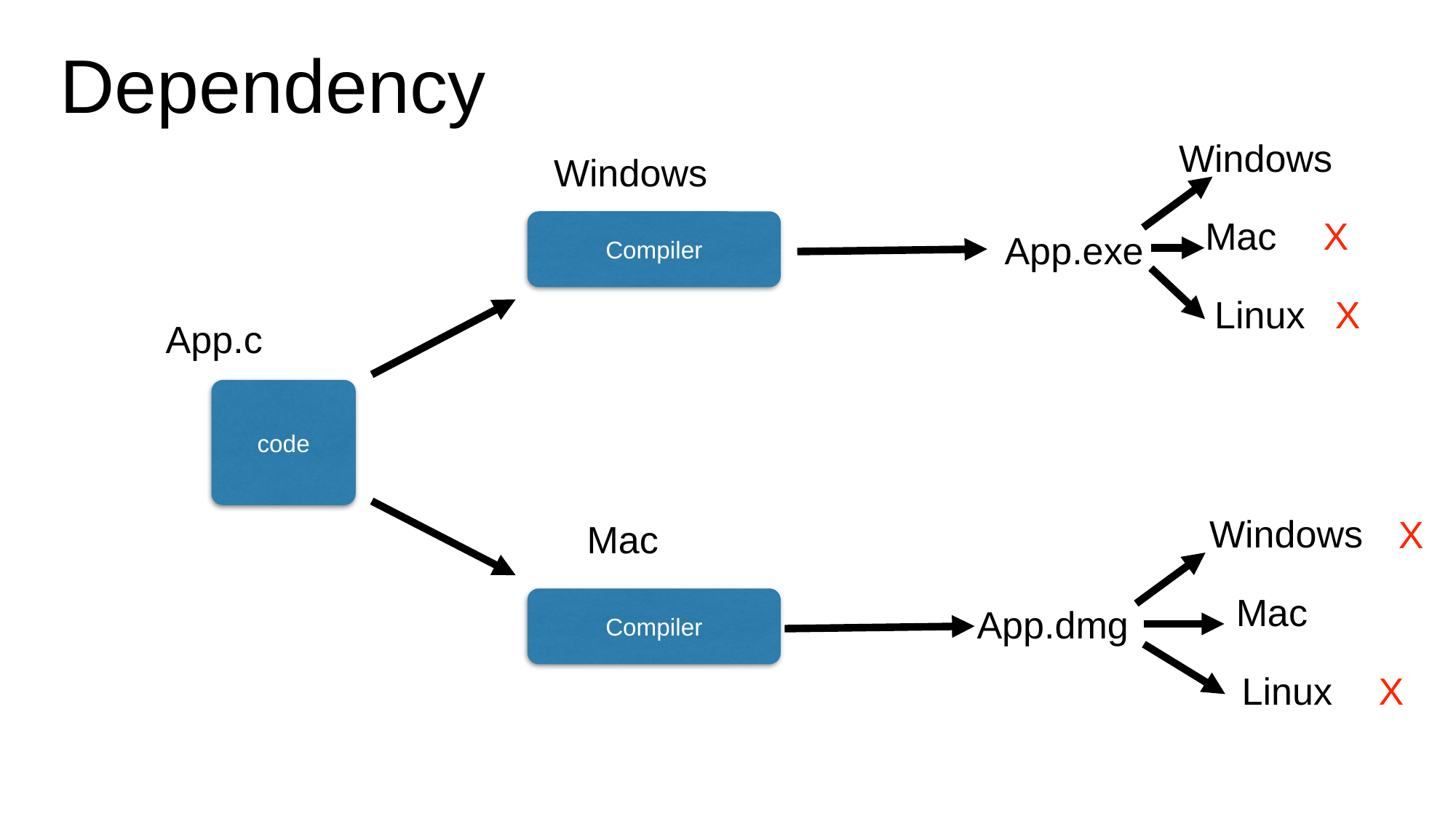

Dependency
Windows
Windows
Mac
X
Compiler
App.exe
Linux
X
App.c
code

Windows
X
Mac
Mac
Compiler
App.dmg
Linux
X